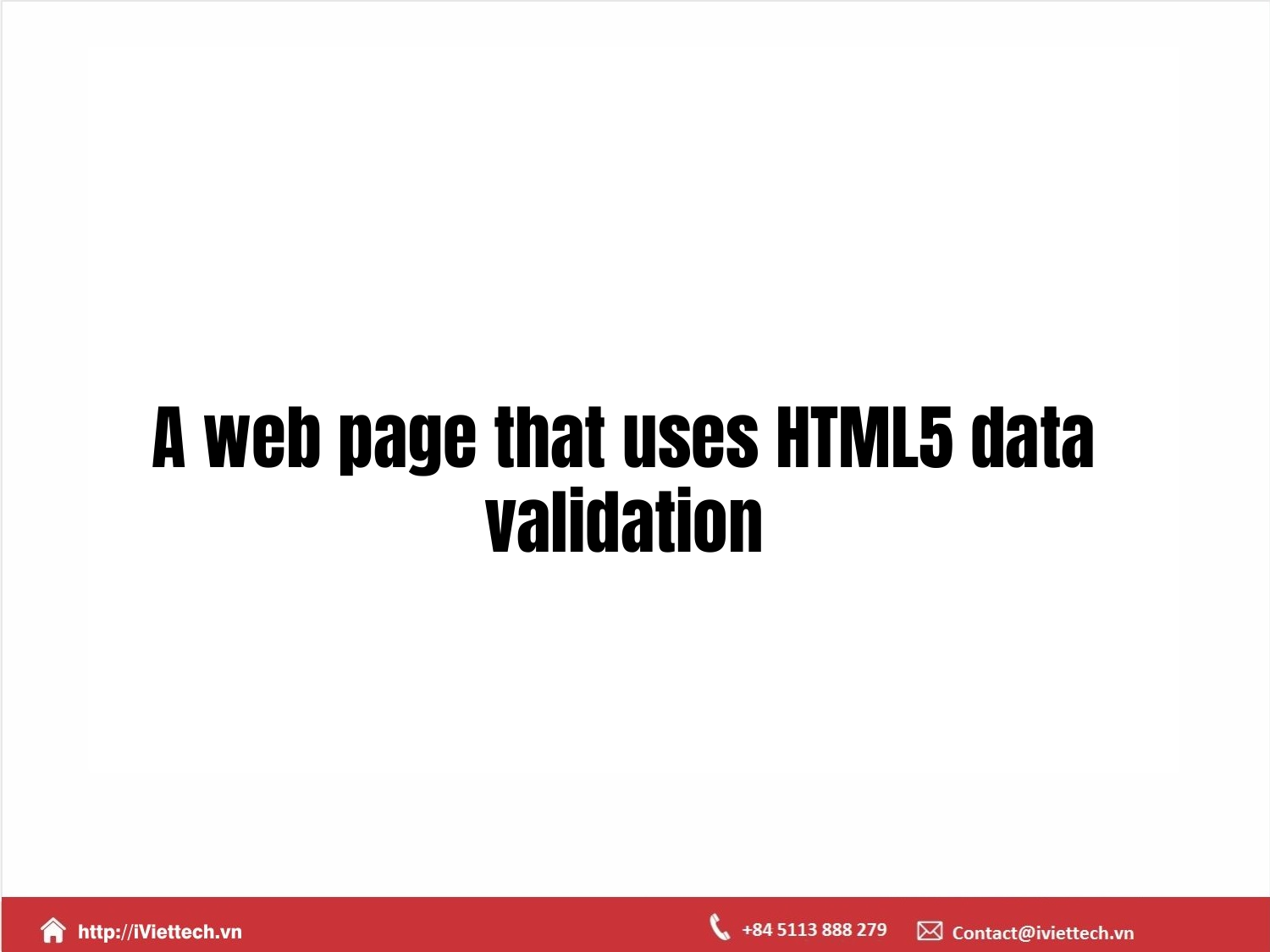

# A web page that uses HTML5 data validation